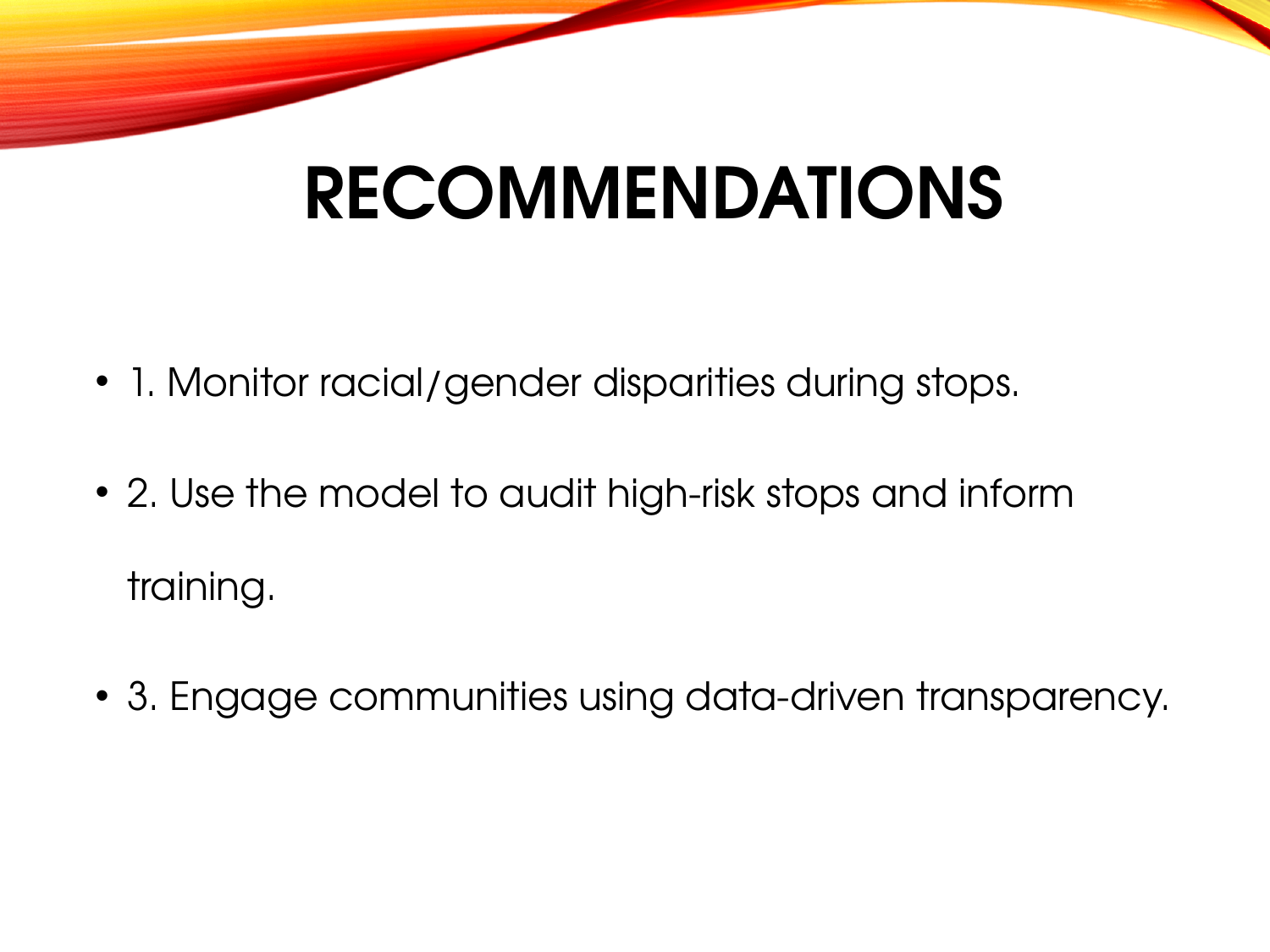

# Recommendations
1. Monitor racial/gender disparities during stops.
2. Use the model to audit high-risk stops and inform training.
3. Engage communities using data-driven transparency.